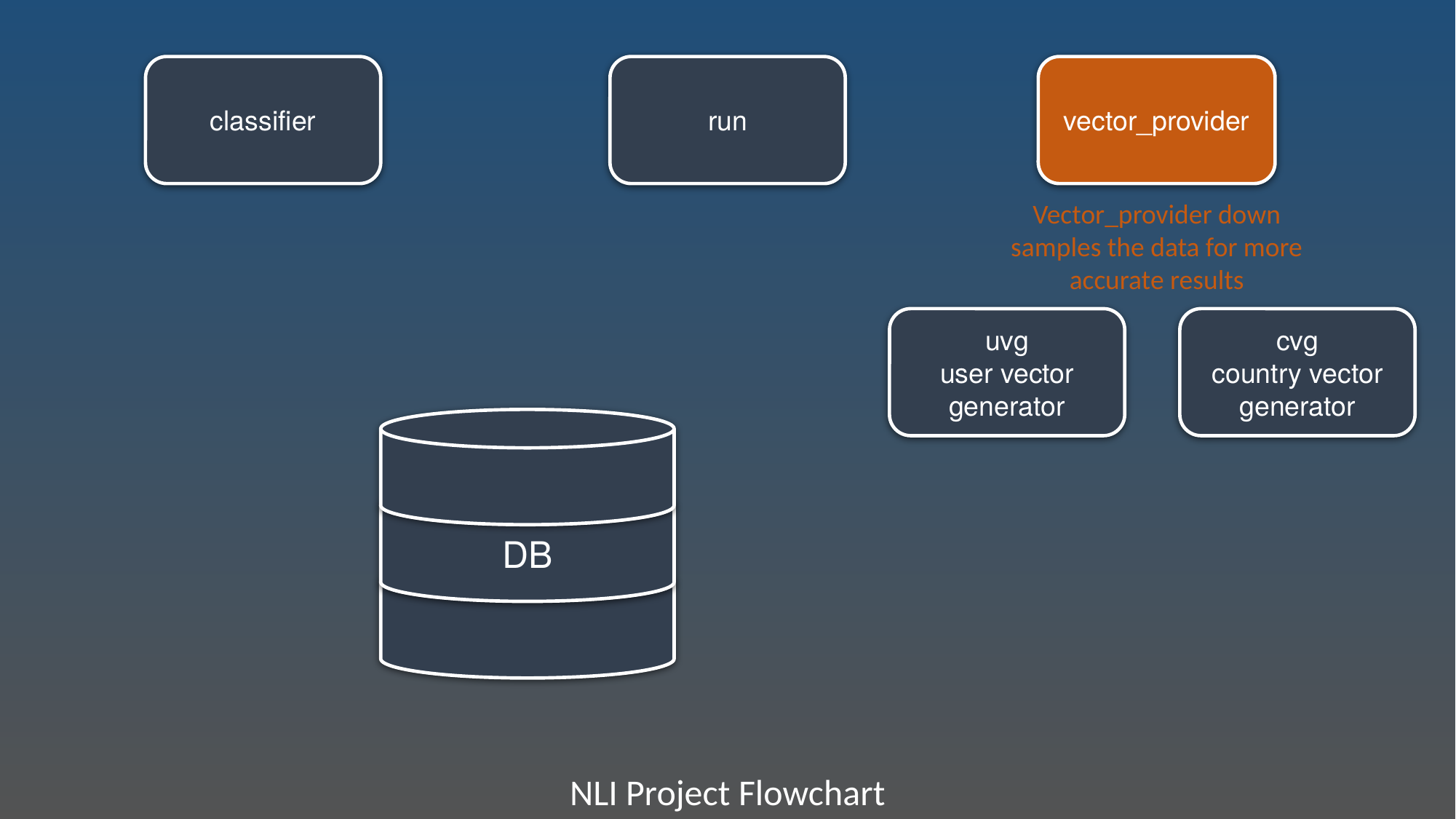

classifier
run
vector_provider
Vector_provider down samples the data for more accurate results
uvg
user vector generator
cvg
country vector generator

DB

NLI Project Flowchart